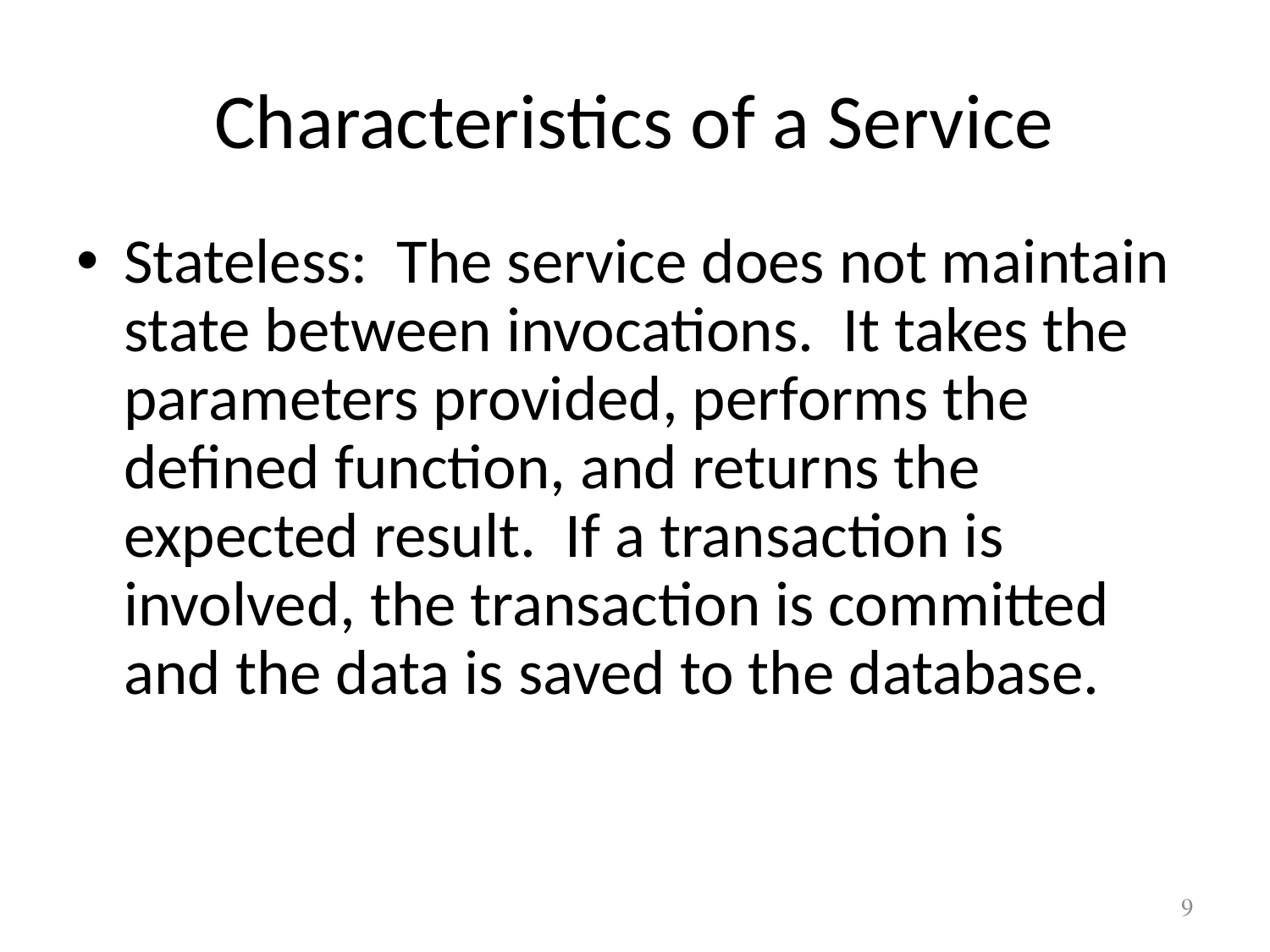

# Characteristics of a Service
Stateless:  The service does not maintain state between invocations.  It takes the parameters provided, performs the defined function, and returns the expected result.  If a transaction is involved, the transaction is committed and the data is saved to the database.
9